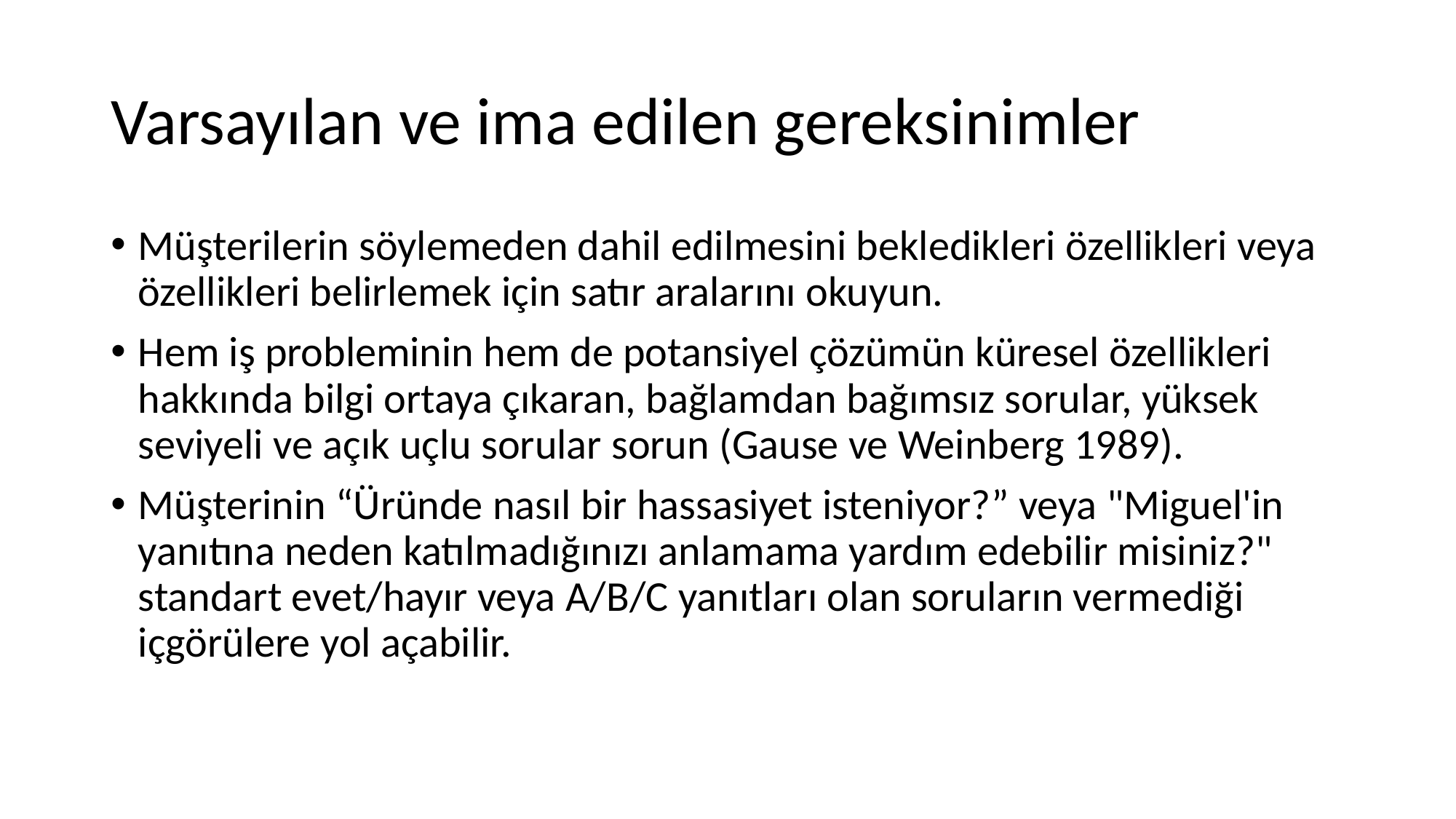

# Varsayılan ve ima edilen gereksinimler
Müşterilerin söylemeden dahil edilmesini bekledikleri özellikleri veya özellikleri belirlemek için satır aralarını okuyun.
Hem iş probleminin hem de potansiyel çözümün küresel özellikleri hakkında bilgi ortaya çıkaran, bağlamdan bağımsız sorular, yüksek seviyeli ve açık uçlu sorular sorun (Gause ve Weinberg 1989).
Müşterinin “Üründe nasıl bir hassasiyet isteniyor?” veya "Miguel'in yanıtına neden katılmadığınızı anlamama yardım edebilir misiniz?" standart evet/hayır veya A/B/C yanıtları olan soruların vermediği içgörülere yol açabilir.